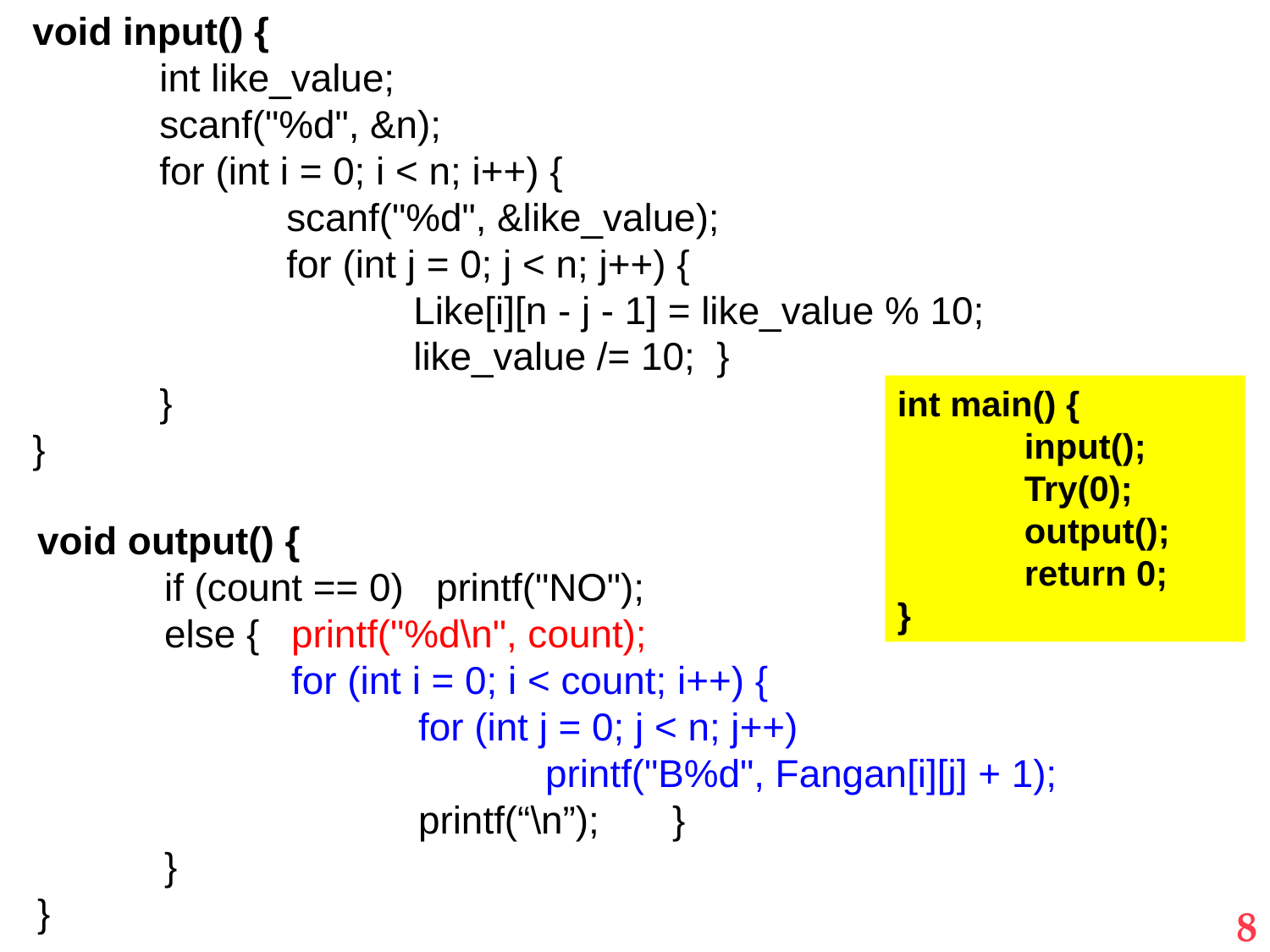

void input() {
	int like_value;
	scanf("%d", &n);
	for (int i = 0; i < n; i++) {
		scanf("%d", &like_value);
		for (int j = 0; j < n; j++) {
			Like[i][n - j - 1] = like_value % 10;
			like_value /= 10;  }
	}
}
int main() {
	input();
	Try(0);
	output();
	return 0;
}
void output() {
	if (count == 0)   printf("NO");
	else {	printf("%d\n", count);
		for (int i = 0; i < count; i++) {
			for (int j = 0; j < n; j++)
				printf("B%d", Fangan[i][j] + 1);
			printf(“\n”); 	}
	}
}